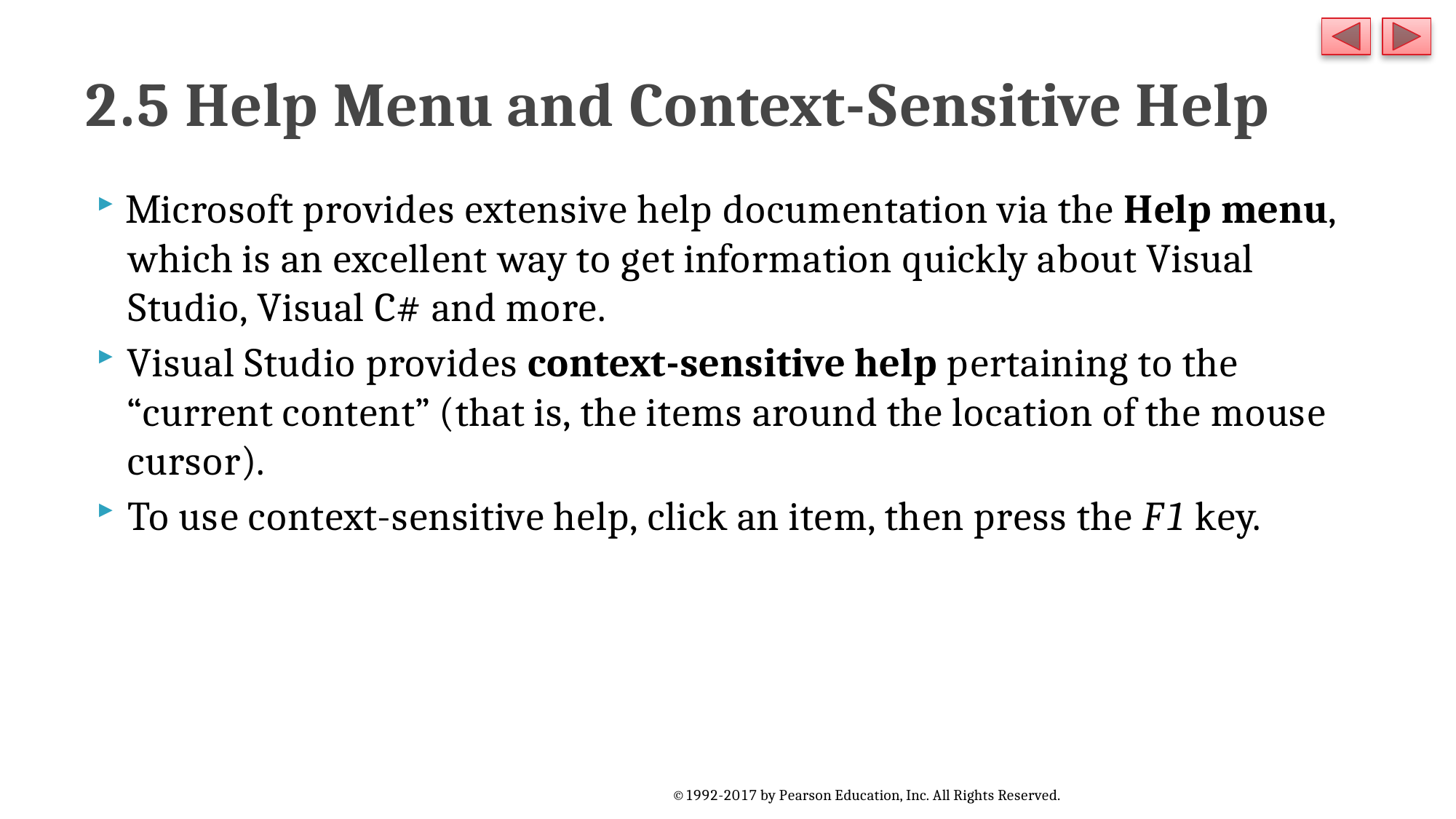

# 2.5 Help Menu and Context-Sensitive Help
Microsoft provides extensive help documentation via the Help menu, which is an excellent way to get information quickly about Visual Studio, Visual C# and more.
Visual Studio provides context-sensitive help pertaining to the “current content” (that is, the items around the location of the mouse cursor).
To use context-sensitive help, click an item, then press the F1 key.

©1992-2017 by Pearson Education, Inc. All Rights Reserved.